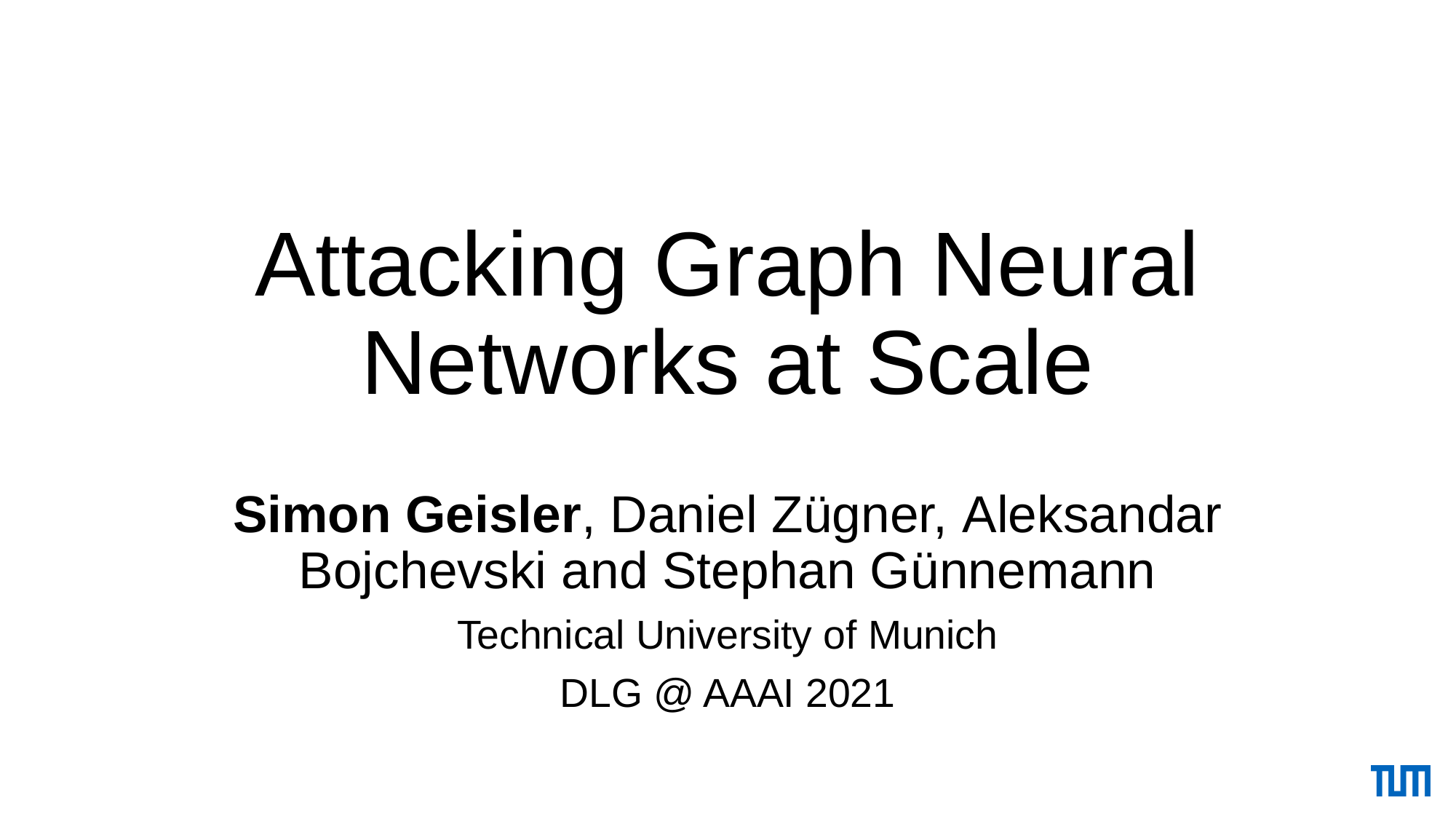

# Attacking Graph Neural Networks at Scale
Simon Geisler, Daniel Zügner, Aleksandar Bojchevski and Stephan Günnemann
Technical University of Munich
DLG @ AAAI 2021